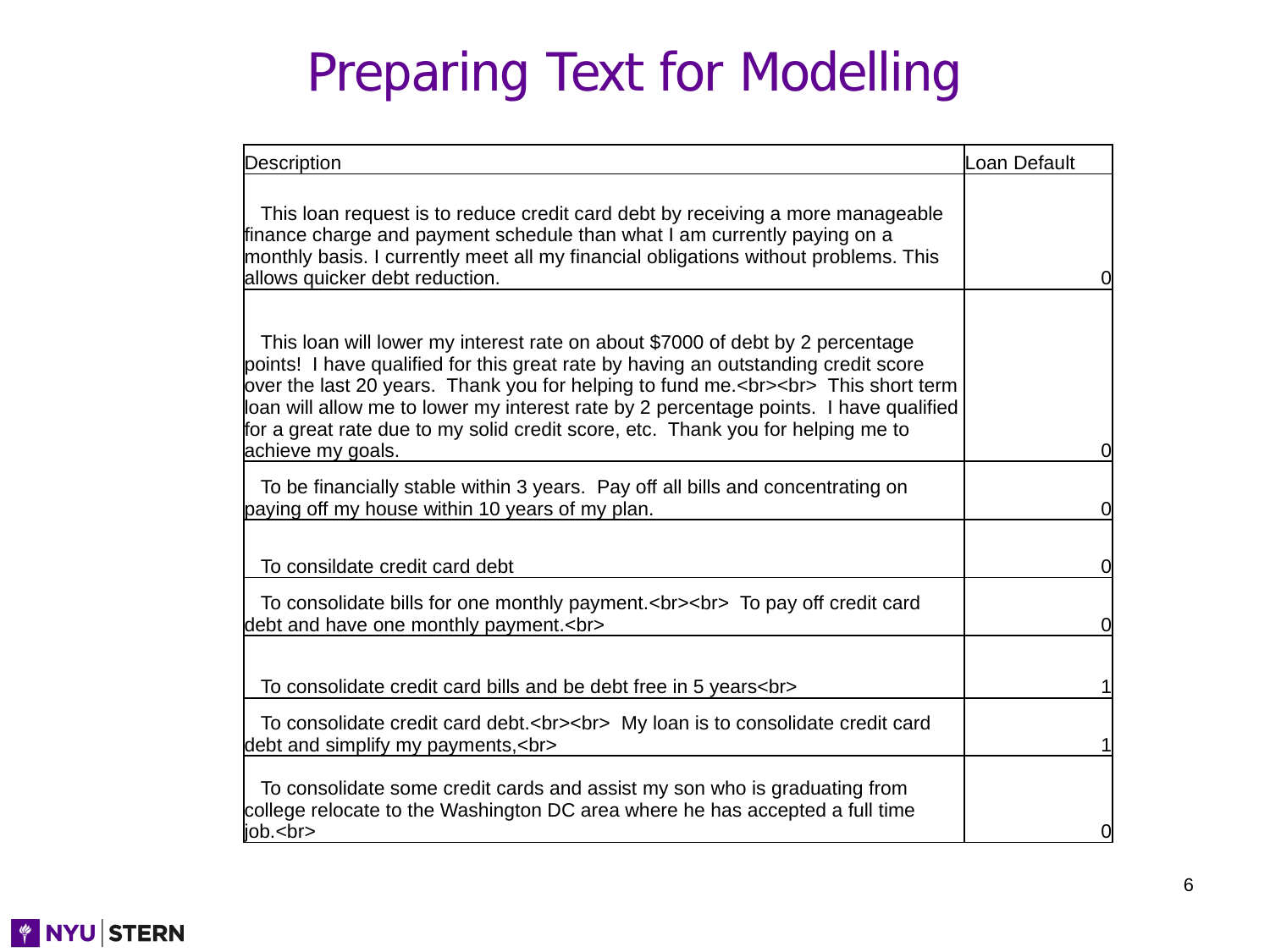

# Preparing Text for Modelling
| Description | Loan Default |
| --- | --- |
| This loan request is to reduce credit card debt by receiving a more manageable finance charge and payment schedule than what I am currently paying on a monthly basis. I currently meet all my financial obligations without problems. This allows quicker debt reduction. | 0 |
| This loan will lower my interest rate on about $7000 of debt by 2 percentage points! I have qualified for this great rate by having an outstanding credit score over the last 20 years. Thank you for helping to fund me.<br><br> This short term loan will allow me to lower my interest rate by 2 percentage points. I have qualified for a great rate due to my solid credit score, etc. Thank you for helping me to achieve my goals. | 0 |
| To be financially stable within 3 years. Pay off all bills and concentrating on paying off my house within 10 years of my plan. | 0 |
| To consildate credit card debt | 0 |
| To consolidate bills for one monthly payment.<br><br> To pay off credit card debt and have one monthly payment.<br> | 0 |
| To consolidate credit card bills and be debt free in 5 years<br> | 1 |
| To consolidate credit card debt.<br><br> My loan is to consolidate credit card debt and simplify my payments,<br> | 1 |
| To consolidate some credit cards and assist my son who is graduating from college relocate to the Washington DC area where he has accepted a full time job.<br> | 0 |
6